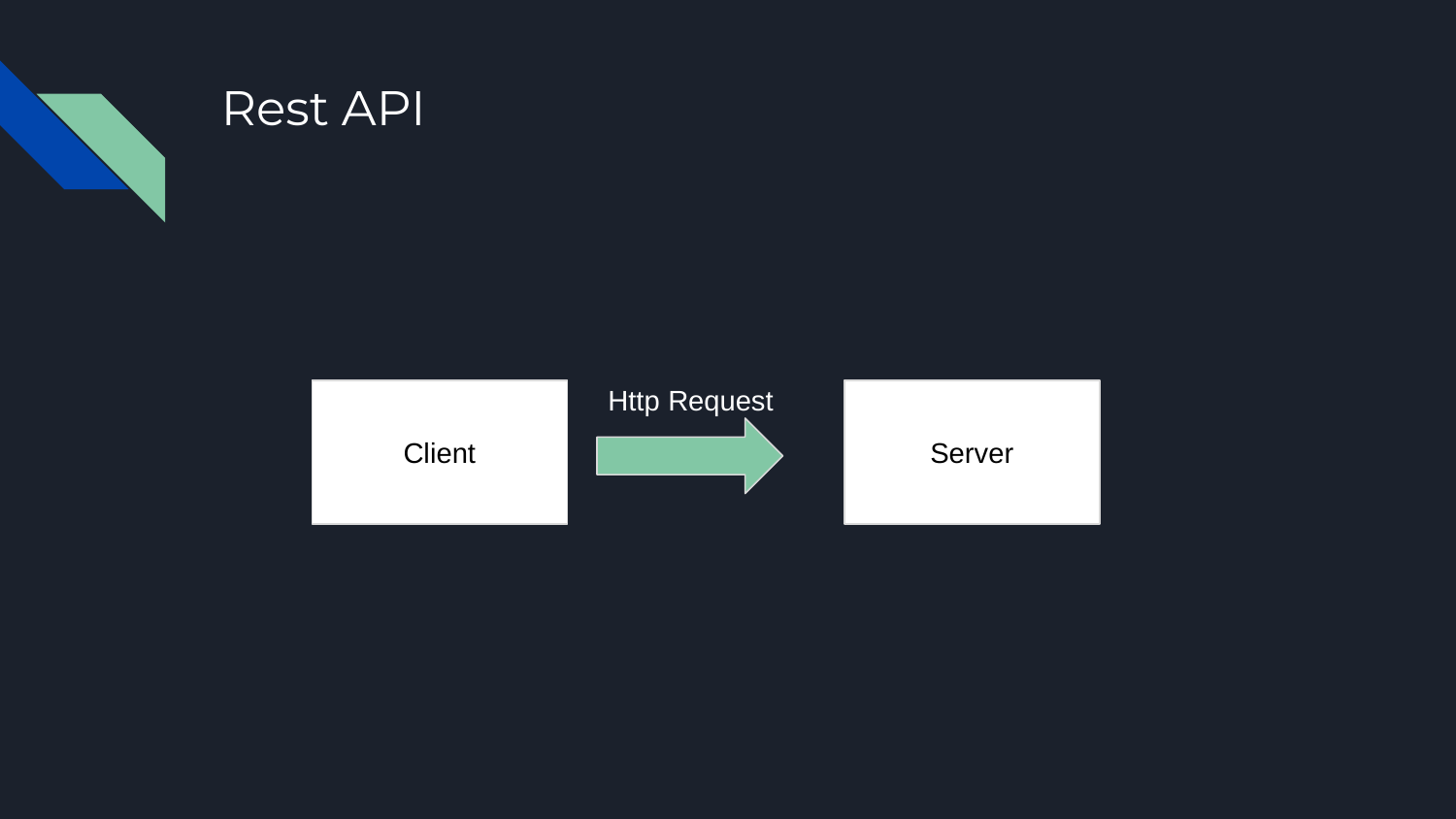

# Rest API

Http Request
Client
Server